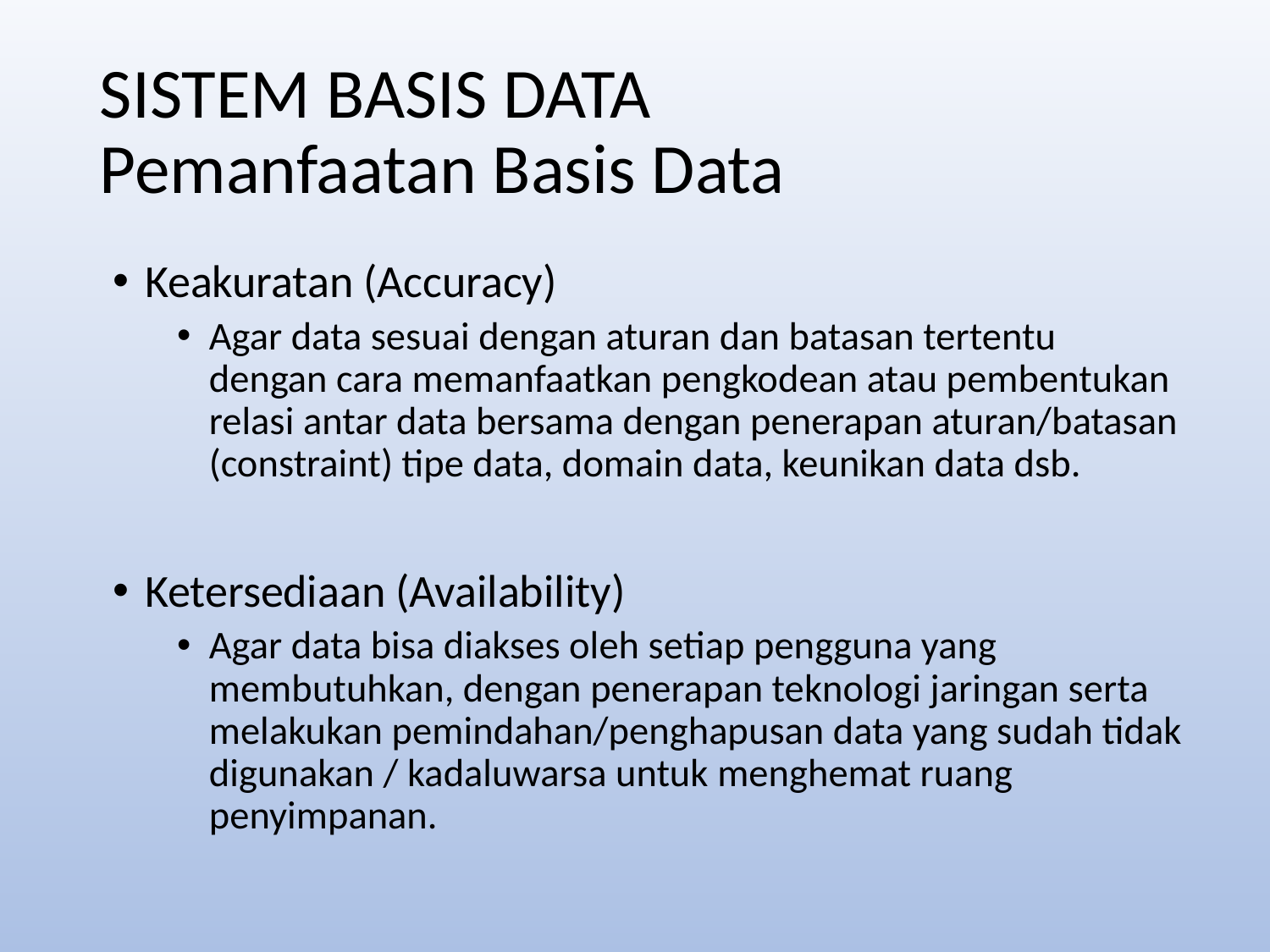

SISTEM BASIS DATA
Pemanfaatan Basis Data

Keakuratan (Accuracy)
Agar data sesuai dengan aturan dan batasan tertentu dengan cara memanfaatkan pengkodean atau pembentukan relasi antar data bersama dengan penerapan aturan/batasan (constraint) tipe data, domain data, keunikan data dsb.

Ketersediaan (Availability)
Agar data bisa diakses oleh setiap pengguna yang membutuhkan, dengan penerapan teknologi jaringan serta melakukan pemindahan/penghapusan data yang sudah tidak digunakan / kadaluwarsa untuk menghemat ruang penyimpanan.